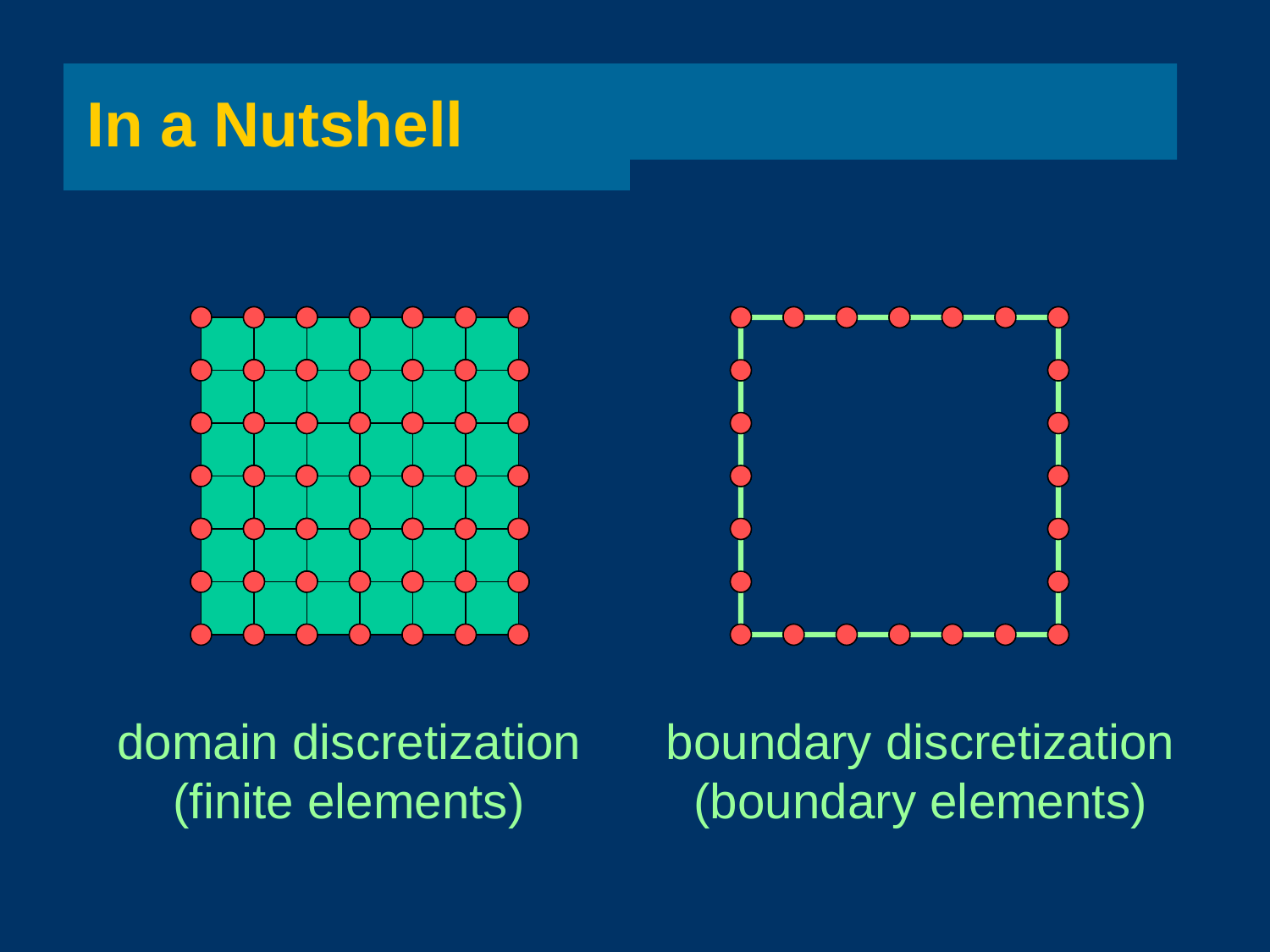

# In a Nutshell

domain discretization
(finite elements)
boundary discretization
(boundary elements)